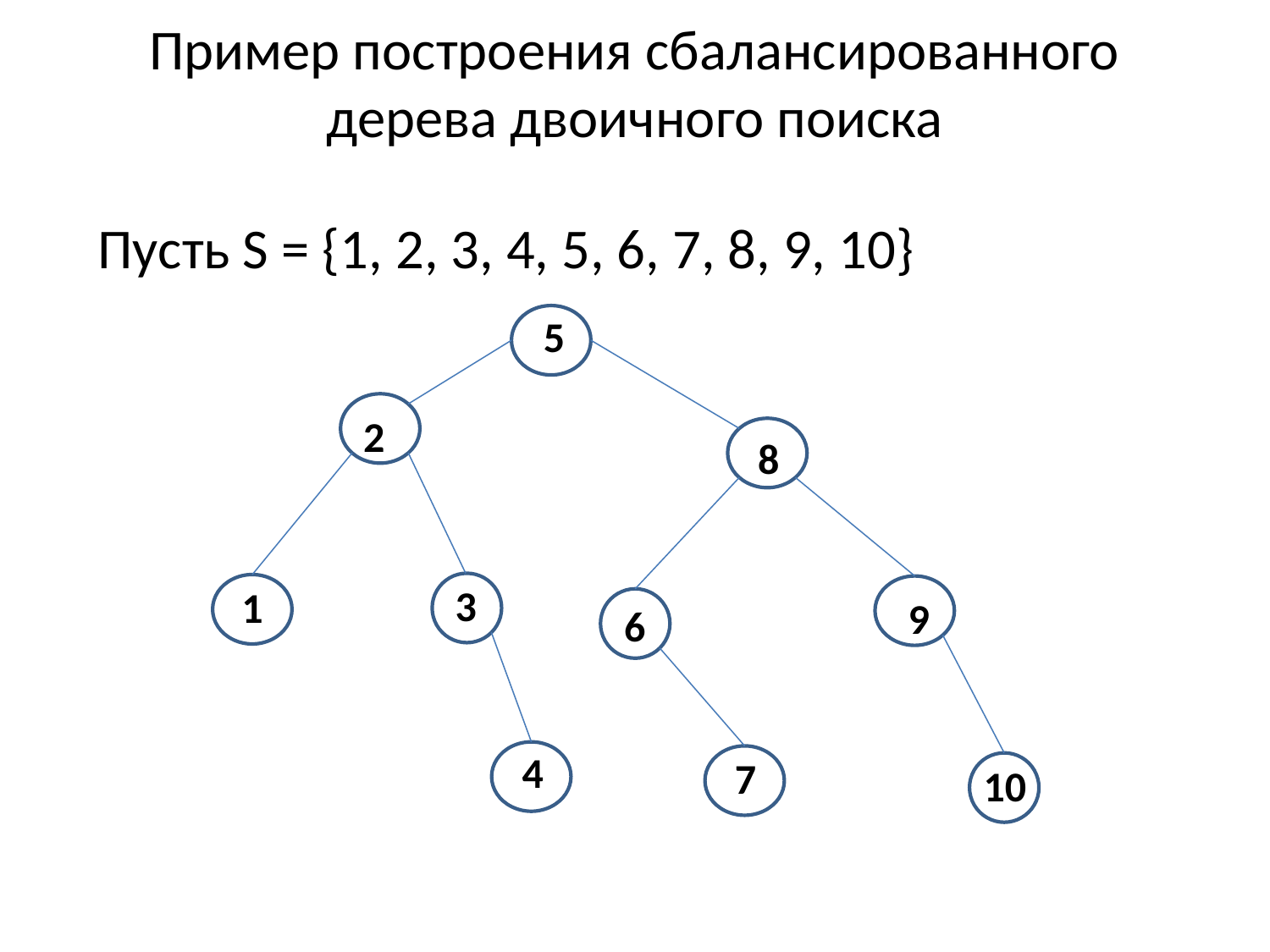

# Пример построения сбалансированного дерева двоичного поиска
Пусть S = {1, 2, 3, 4, 5, 6, 7, 8, 9, 10}
5

2

8

3

1

9

6
4

7

10